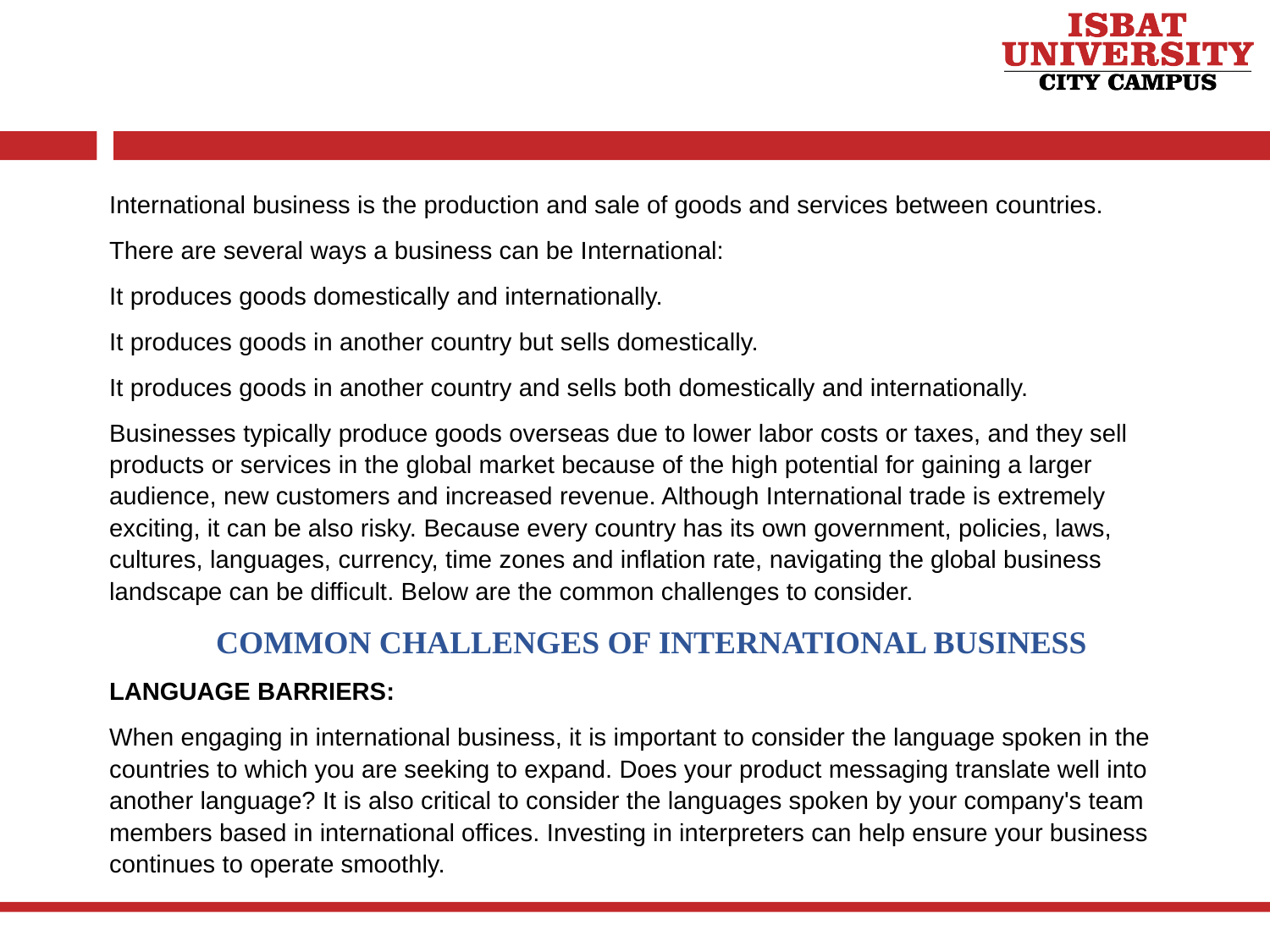

International business is the production and sale of goods and services between countries.
There are several ways a business can be International:
It produces goods domestically and internationally.
It produces goods in another country but sells domestically.
It produces goods in another country and sells both domestically and internationally.
Businesses typically produce goods overseas due to lower labor costs or taxes, and they sell products or services in the global market because of the high potential for gaining a larger audience, new customers and increased revenue. Although International trade is extremely exciting, it can be also risky. Because every country has its own government, policies, laws, cultures, languages, currency, time zones and inflation rate, navigating the global business landscape can be difficult. Below are the common challenges to consider.
COMMON CHALLENGES OF INTERNATIONAL BUSINESS
LANGUAGE BARRIERS:
When engaging in international business, it is important to consider the language spoken in the countries to which you are seeking to expand. Does your product messaging translate well into another language? It is also critical to consider the languages spoken by your company's team members based in international offices. Investing in interpreters can help ensure your business continues to operate smoothly.